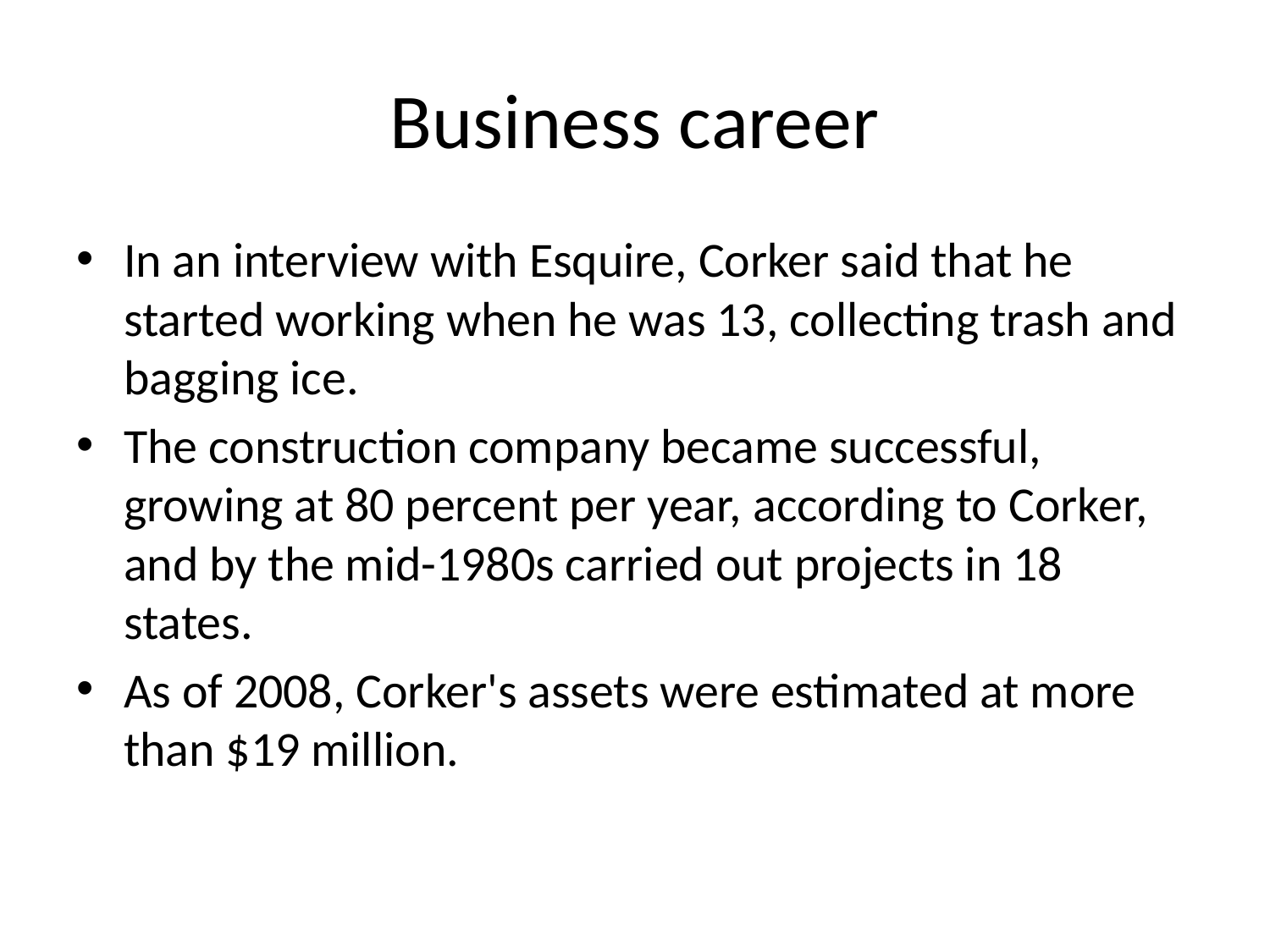

# Business career
In an interview with Esquire, Corker said that he started working when he was 13, collecting trash and bagging ice.
The construction company became successful, growing at 80 percent per year, according to Corker, and by the mid-1980s carried out projects in 18 states.
As of 2008, Corker's assets were estimated at more than $19 million.